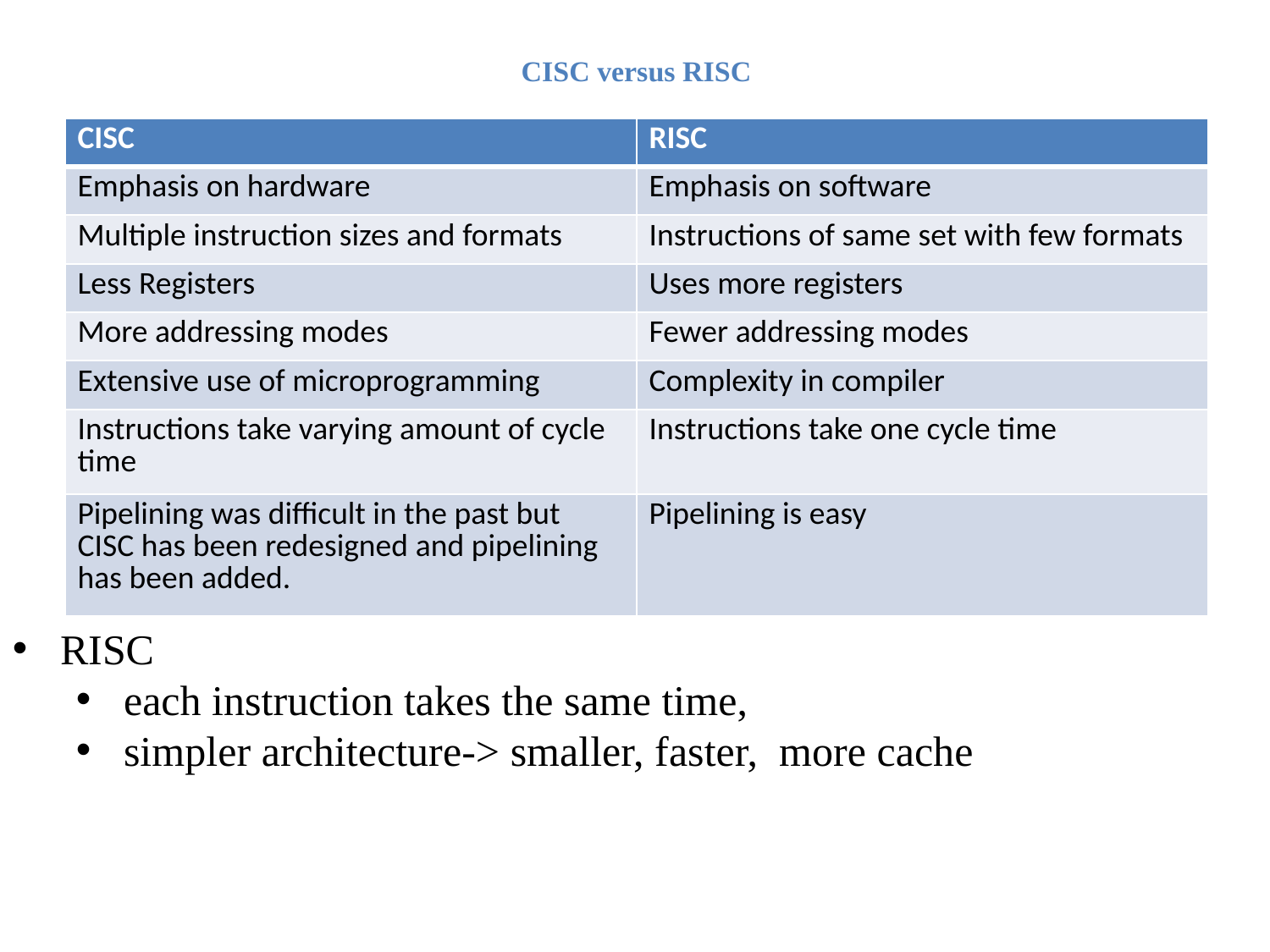

# CISC versus RISC
| CISC | RISC |
| --- | --- |
| Emphasis on hardware | Emphasis on software |
| Multiple instruction sizes and formats | Instructions of same set with few formats |
| Less Registers | Uses more registers |
| More addressing modes | Fewer addressing modes |
| Extensive use of microprogramming | Complexity in compiler |
| Instructions take varying amount of cycle time | Instructions take one cycle time |
| Pipelining was difficult in the past but CISC has been redesigned and pipelining has been added. | Pipelining is easy |
RISC
each instruction takes the same time,
simpler architecture-> smaller, faster,  more cache